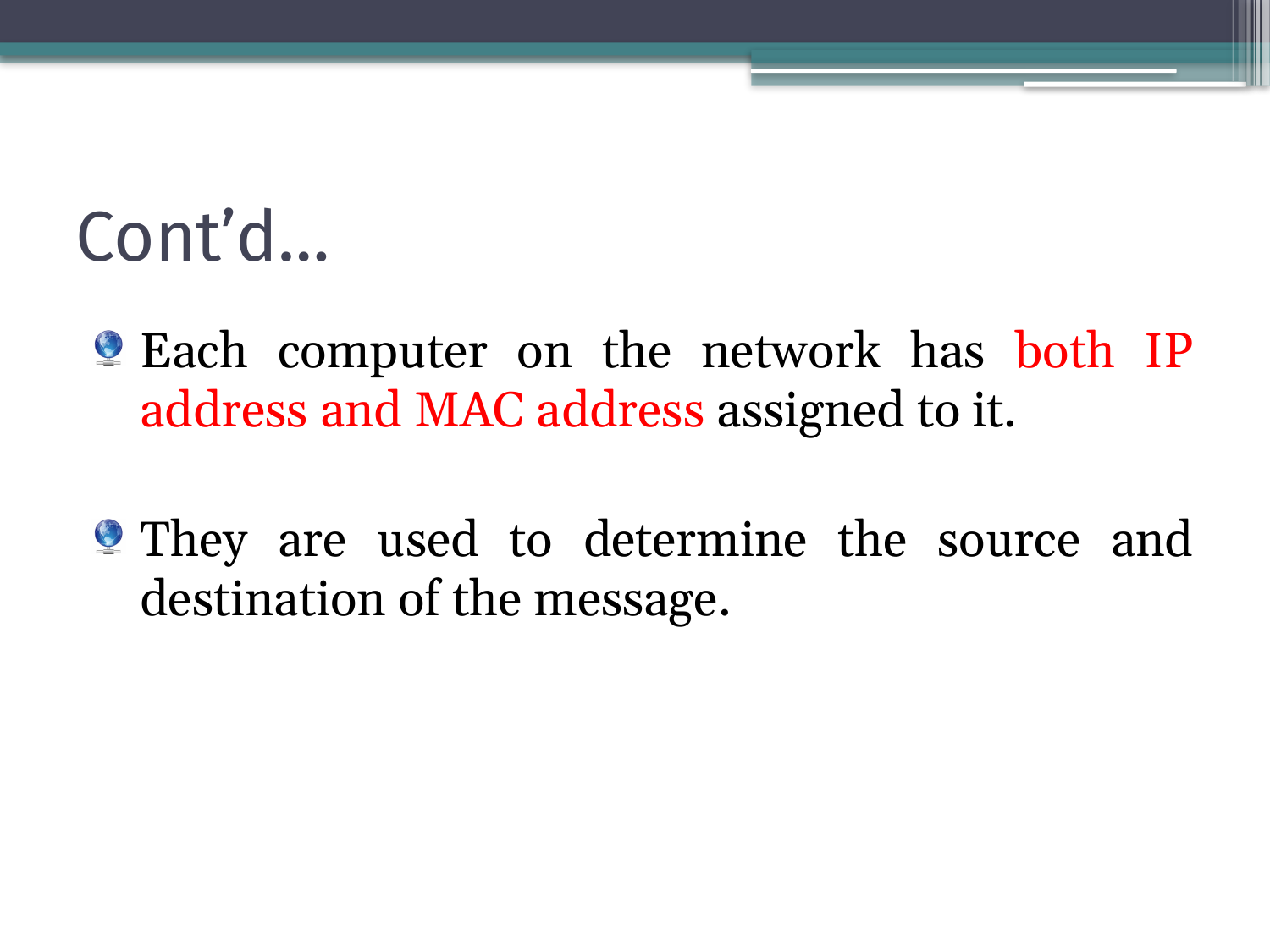

# Cont’d…
Each computer on the network has both IP address and MAC address assigned to it.

They are used to determine the source and destination of the message.